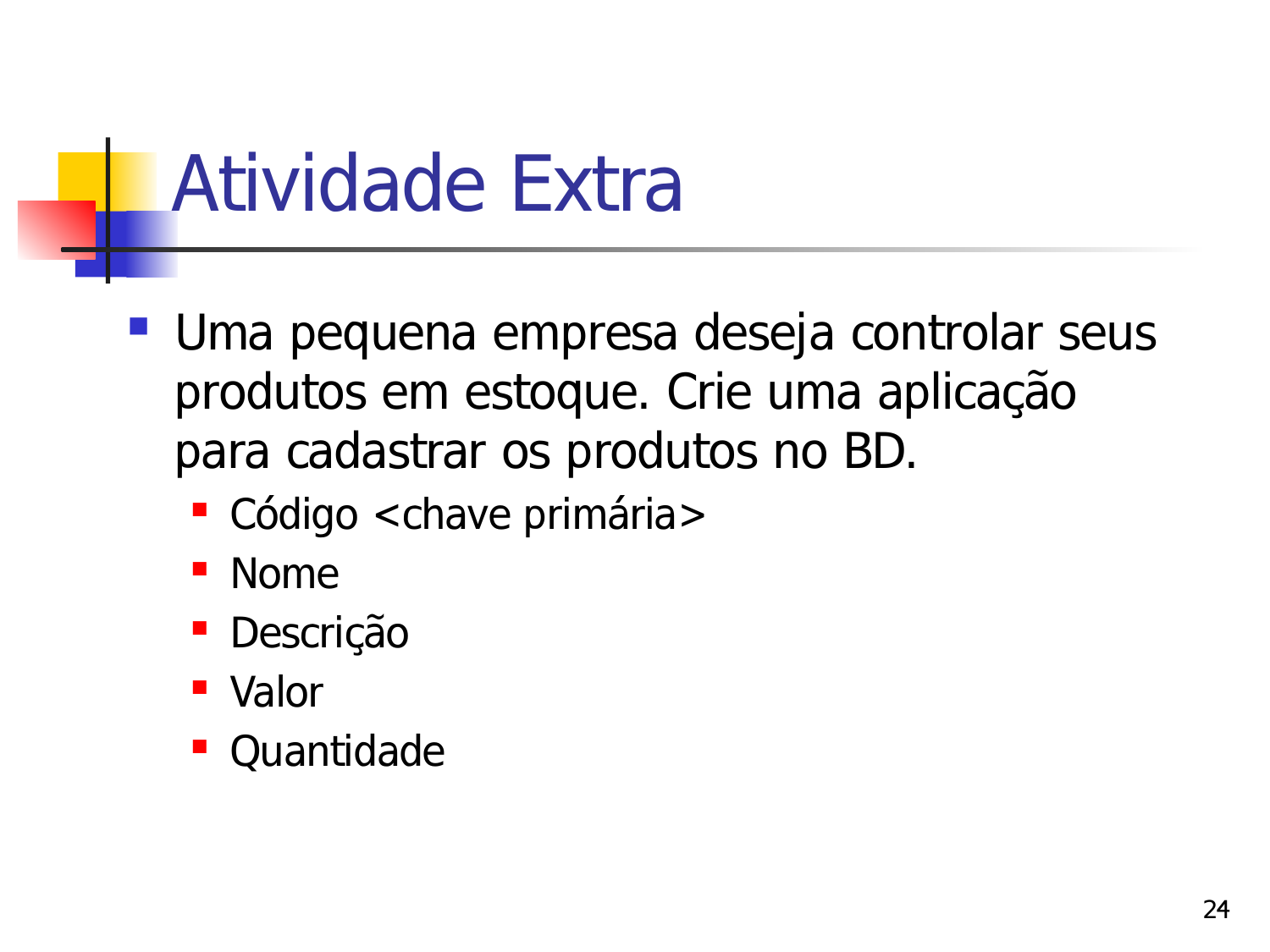

# Atividade Extra
Uma pequena empresa deseja controlar seus produtos em estoque. Crie uma aplicação para cadastrar os produtos no BD.
Código <chave primária>
Nome
Descrição
Valor
Quantidade
24